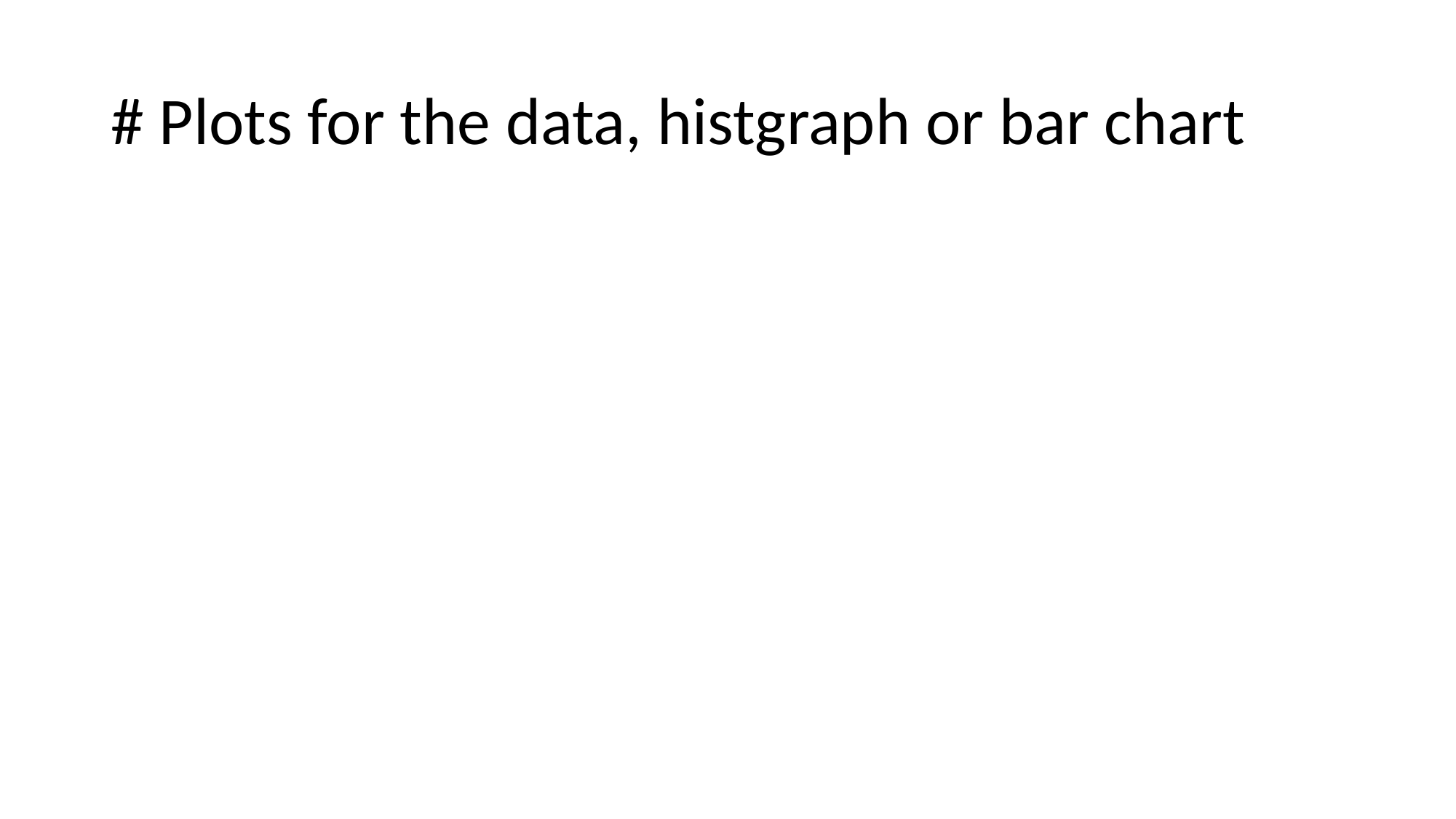

# # Plots for the data, histgraph or bar chart